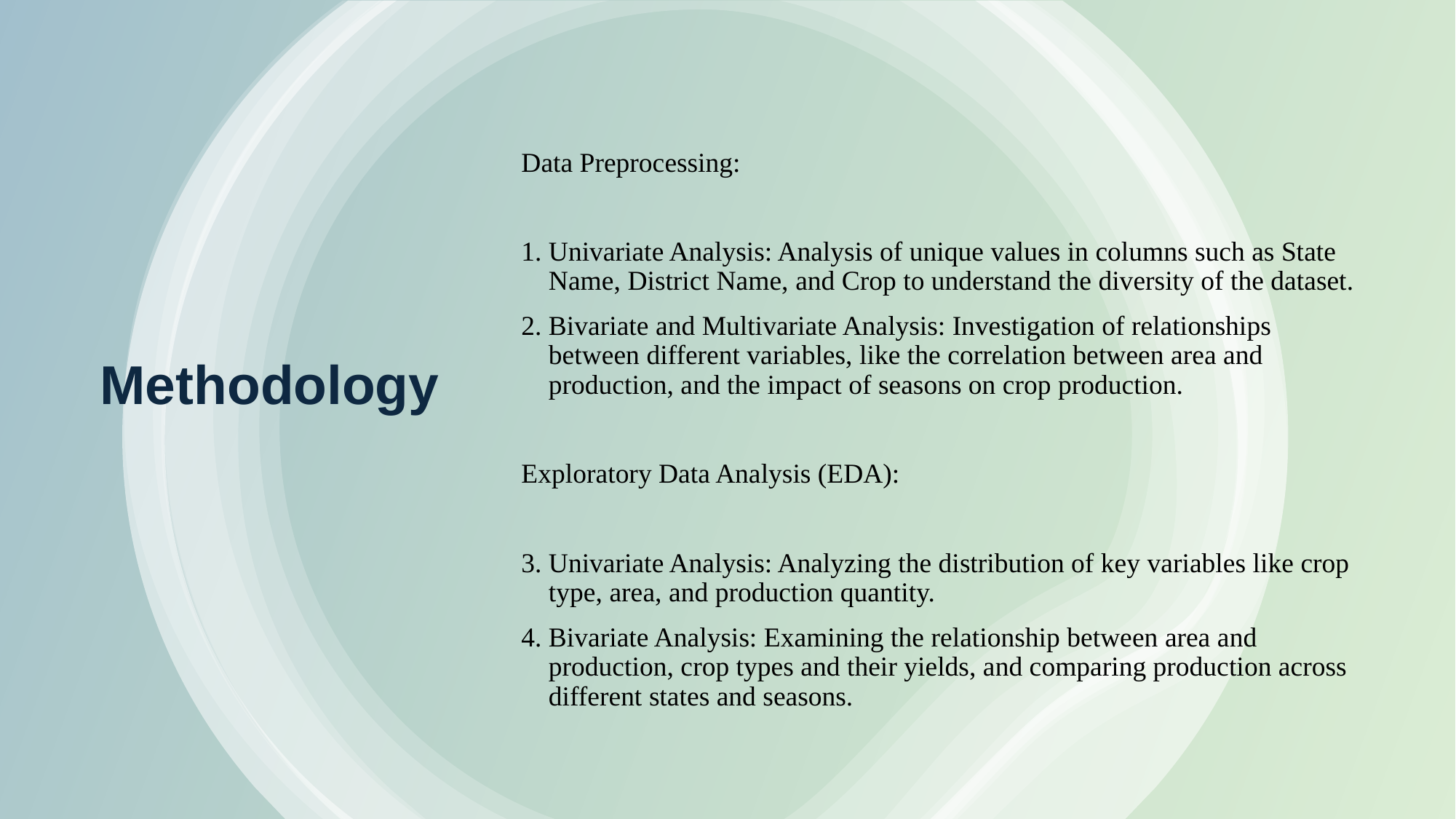

# Methodology
Data Preprocessing:

Univariate Analysis: Analysis of unique values in columns such as State Name, District Name, and Crop to understand the diversity of the dataset.
Bivariate and Multivariate Analysis: Investigation of relationships between different variables, like the correlation between area and production, and the impact of seasons on crop production.

Exploratory Data Analysis (EDA):

Univariate Analysis: Analyzing the distribution of key variables like crop type, area, and production quantity.
Bivariate Analysis: Examining the relationship between area and production, crop types and their yields, and comparing production across different states and seasons.